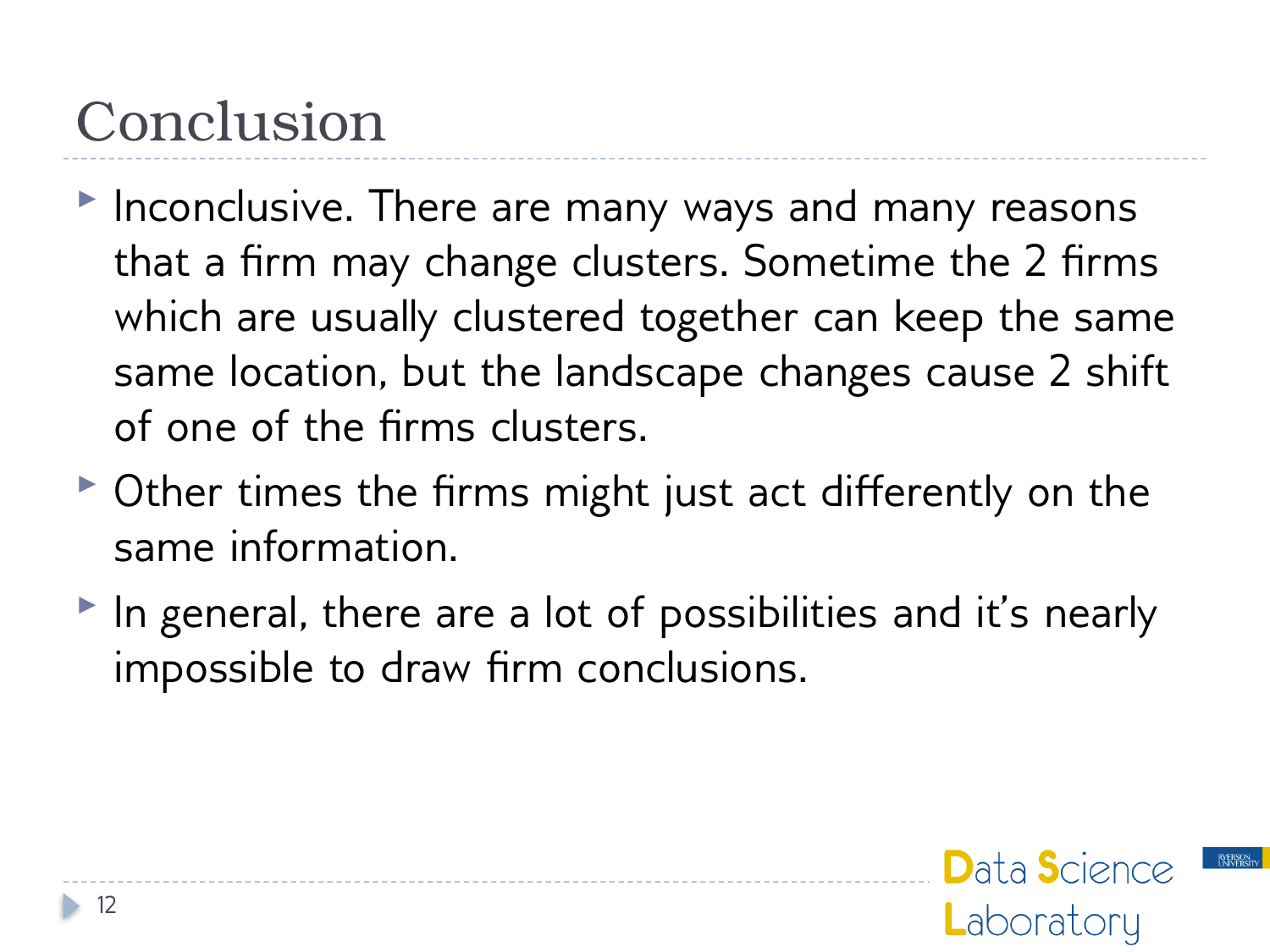

# Conclusion
Inconclusive. There are many ways and many reasons that a firm may change clusters. Sometime the 2 firms which are usually clustered together can keep the same same location, but the landscape changes cause 2 shift of one of the firms clusters.
Other times the firms might just act differently on the same information.
In general, there are a lot of possibilities and it’s nearly impossible to draw firm conclusions.
12